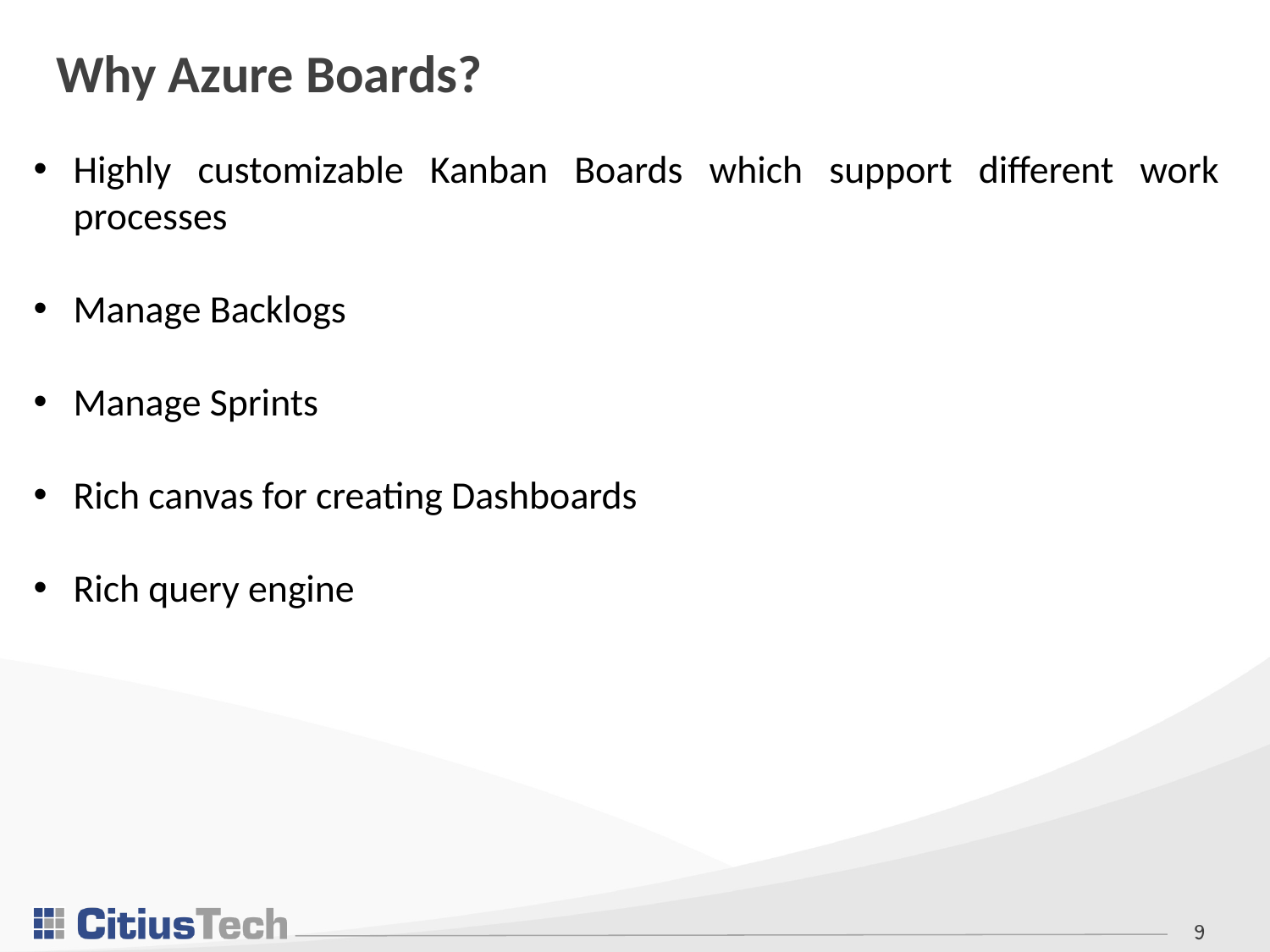

# Why Azure Boards?
Highly customizable Kanban Boards which support different work processes

Manage Backlogs

Manage Sprints

Rich canvas for creating Dashboards

Rich query engine